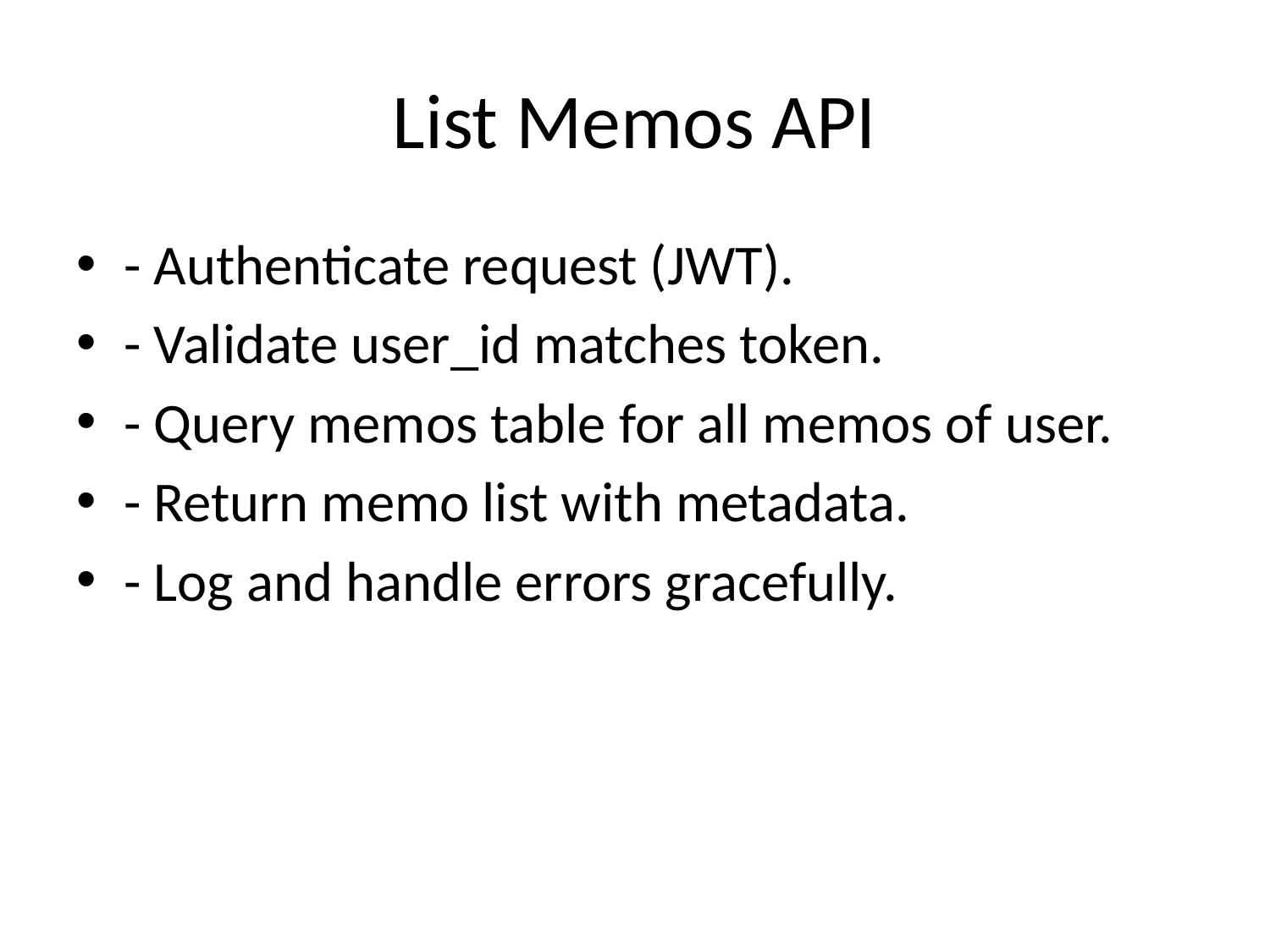

# List Memos API
- Authenticate request (JWT).
- Validate user_id matches token.
- Query memos table for all memos of user.
- Return memo list with metadata.
- Log and handle errors gracefully.